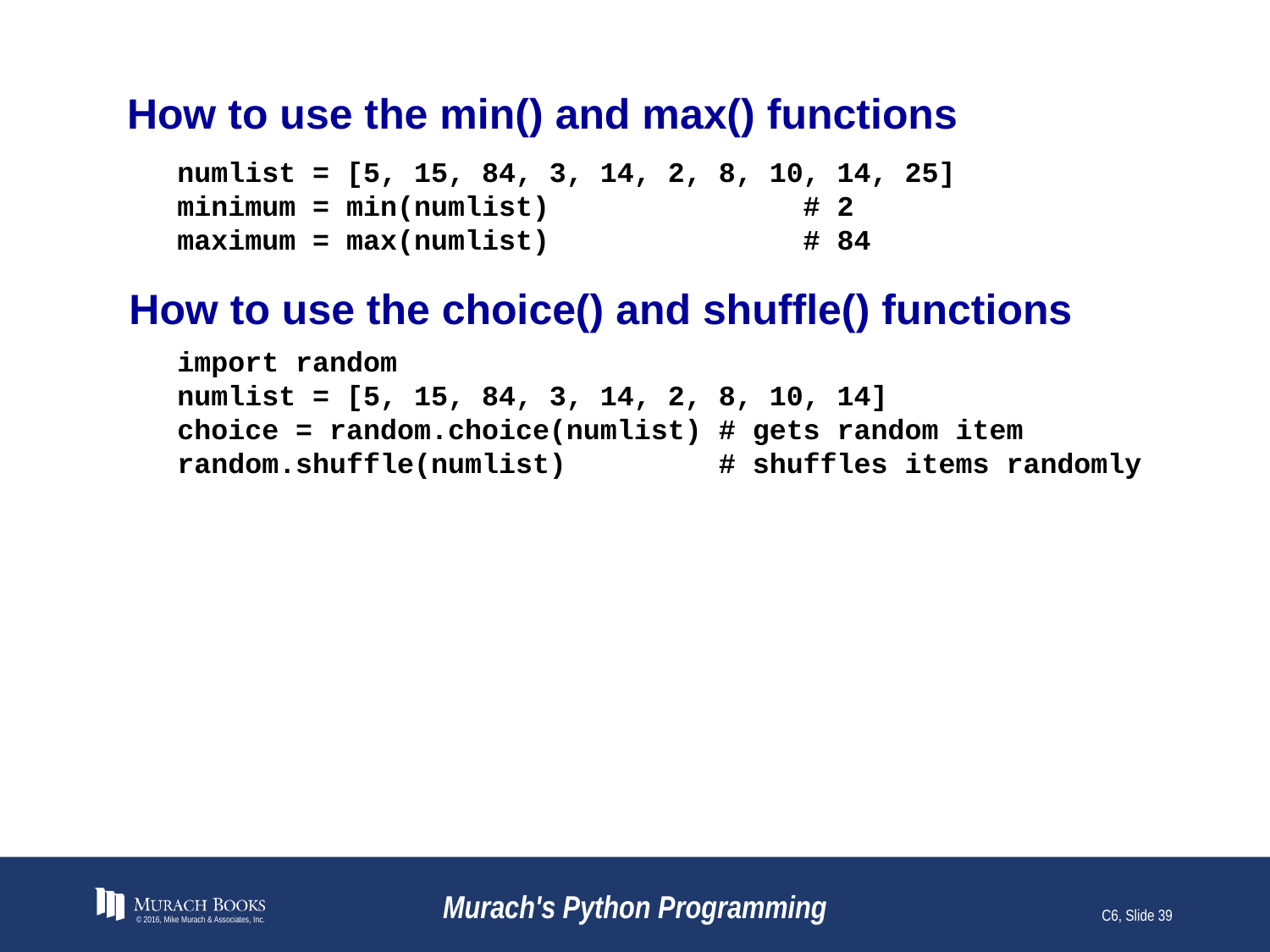

# How to use the min() and max() functions
numlist = [5, 15, 84, 3, 14, 2, 8, 10, 14, 25]
minimum = min(numlist)               # 2
maximum = max(numlist)               # 84
How to use the choice() and shuffle() functions
import random
numlist = [5, 15, 84, 3, 14, 2, 8, 10, 14]
choice = random.choice(numlist) # gets random item
random.shuffle(numlist)         # shuffles items randomly

© 2016, Mike Murach & Associates, Inc.
Murach's Python Programming

C6, Slide 39